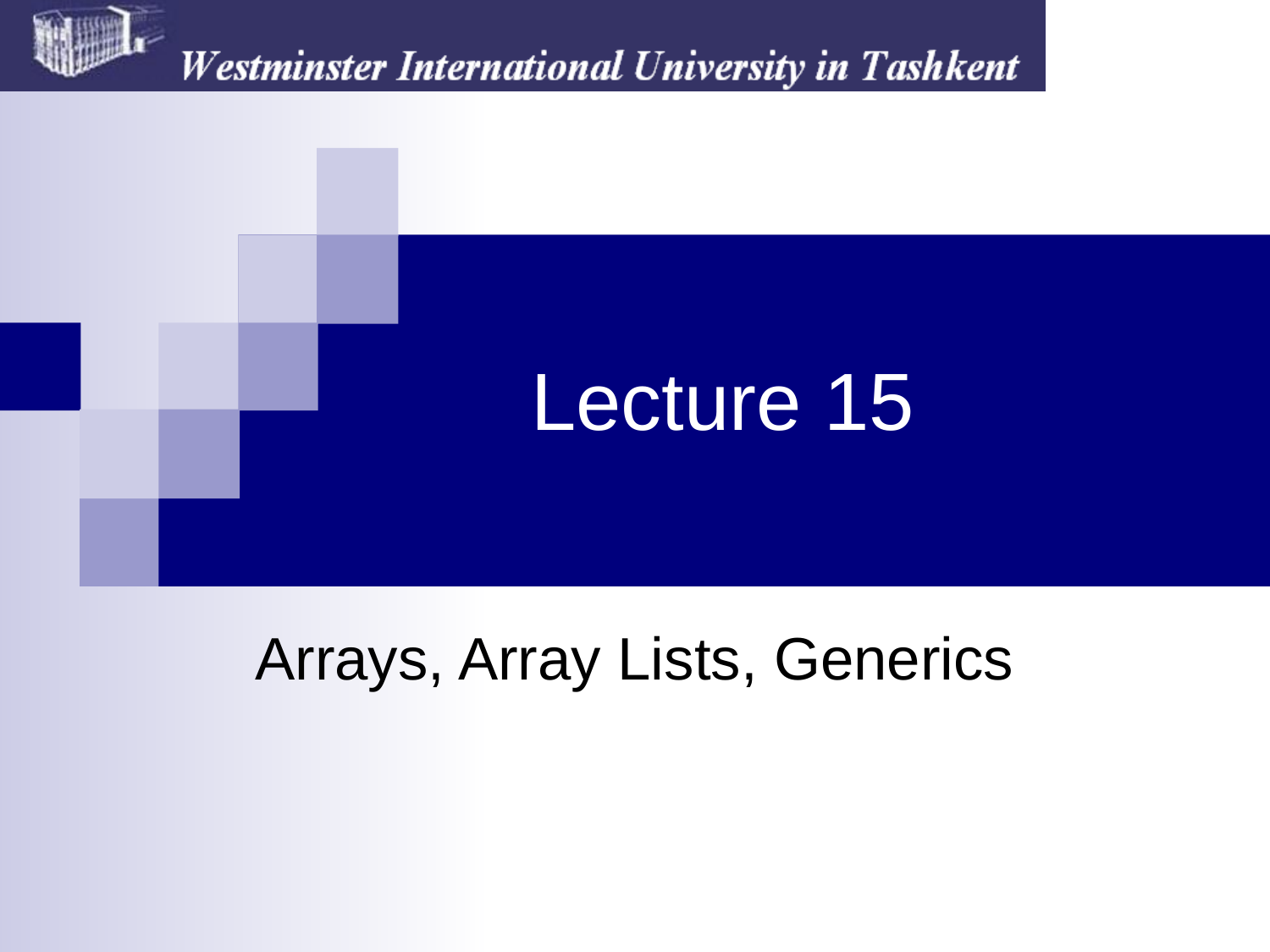

# Lecture 15
Arrays, Array Lists, Generics